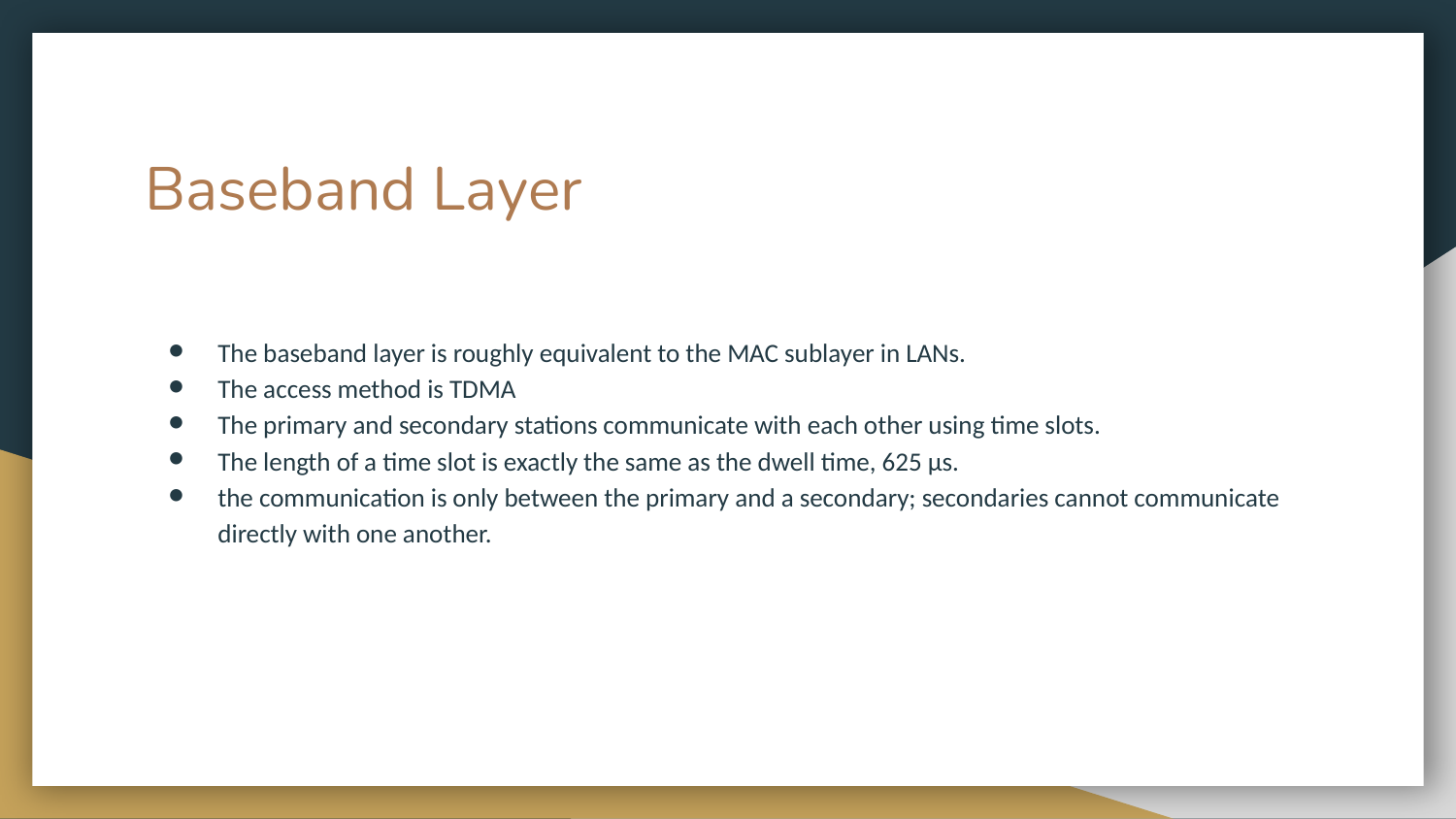

# Baseband Layer
The baseband layer is roughly equivalent to the MAC sublayer in LANs.
The access method is TDMA
The primary and secondary stations communicate with each other using time slots.
The length of a time slot is exactly the same as the dwell time, 625 μs.
the communication is only between the primary and a secondary; secondaries cannot communicate directly with one another.